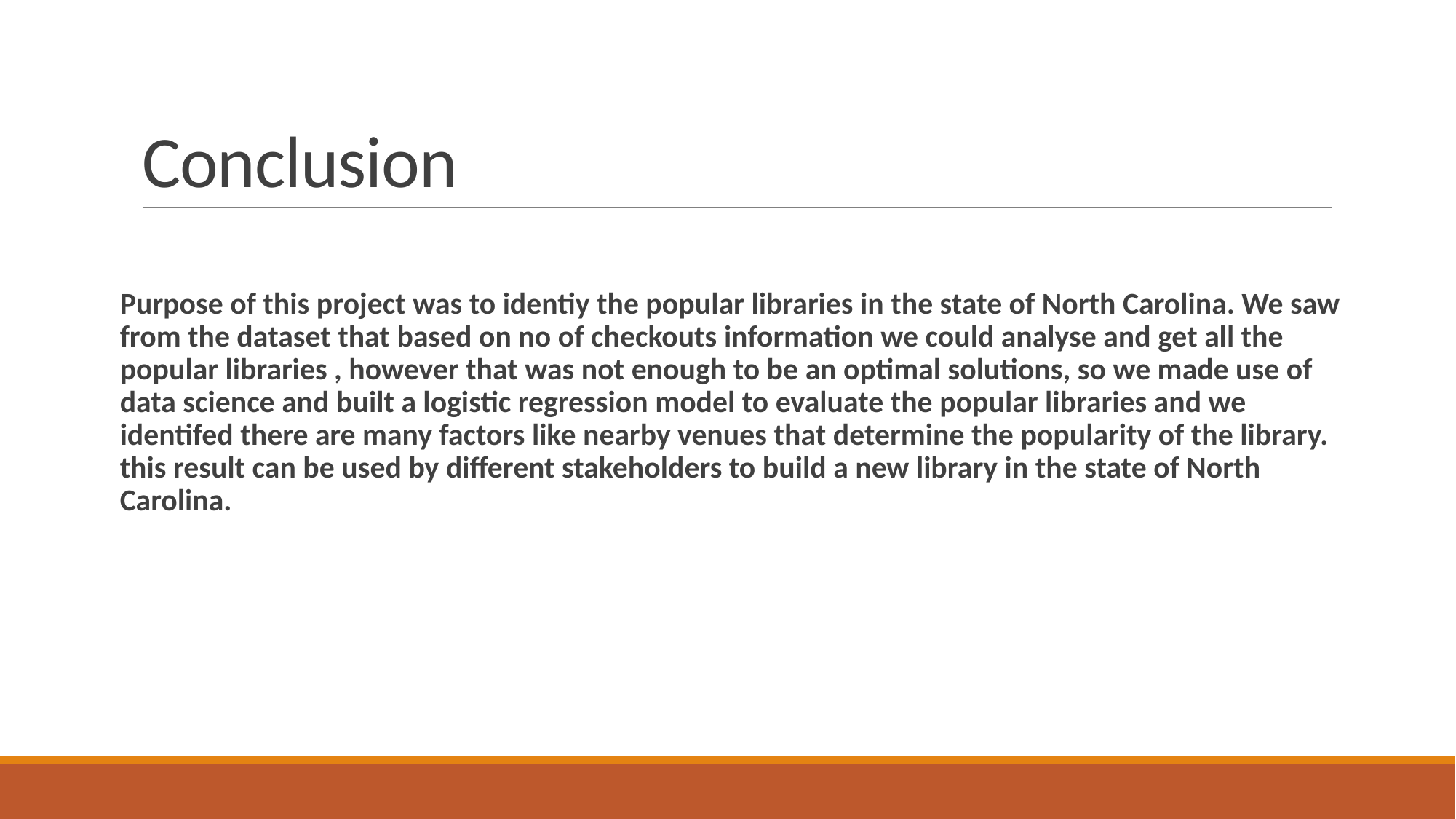

# Conclusion
Purpose of this project was to identiy the popular libraries in the state of North Carolina. We saw from the dataset that based on no of checkouts information we could analyse and get all the popular libraries , however that was not enough to be an optimal solutions, so we made use of data science and built a logistic regression model to evaluate the popular libraries and we identifed there are many factors like nearby venues that determine the popularity of the library. this result can be used by different stakeholders to build a new library in the state of North Carolina.